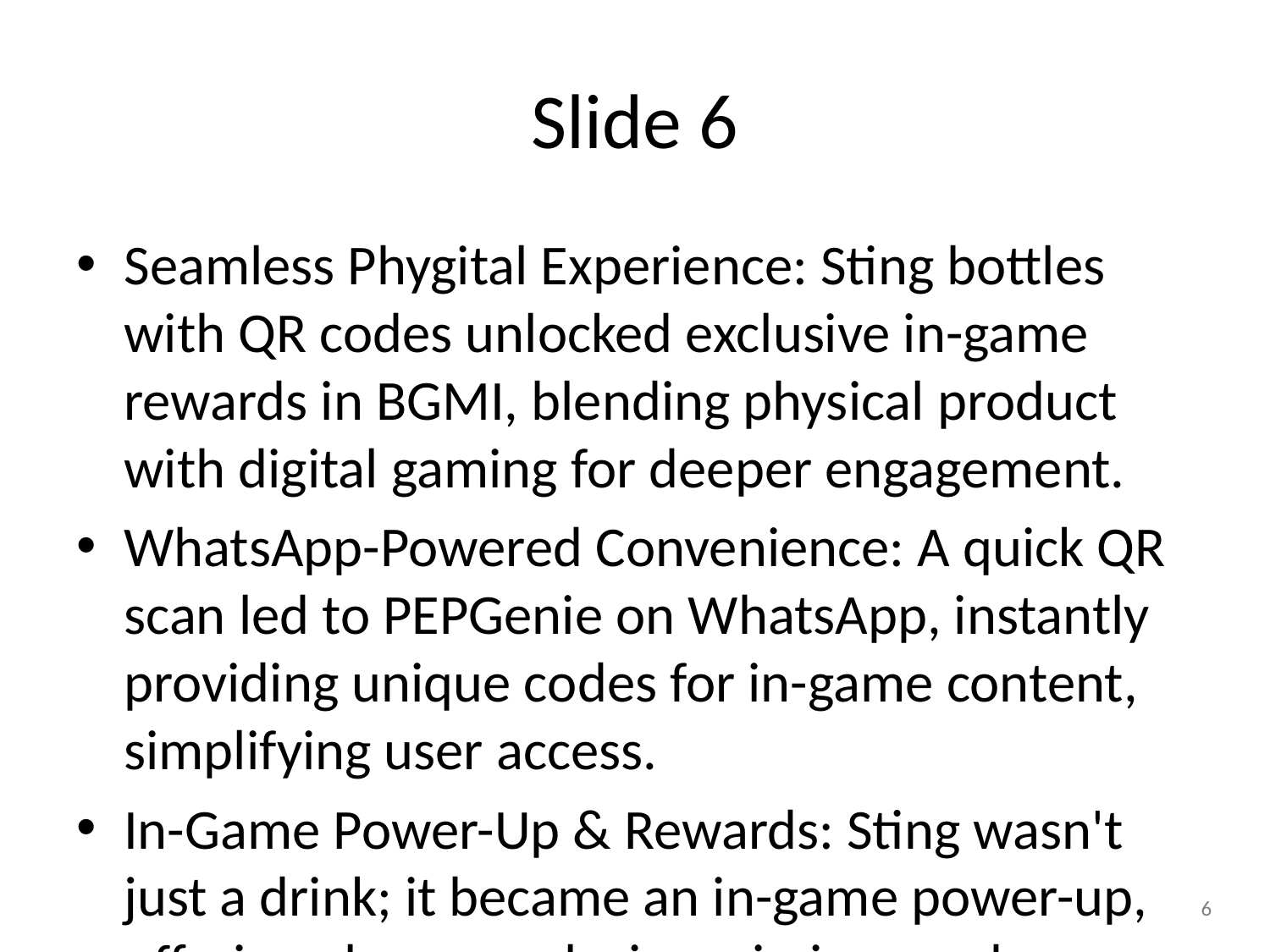

# Slide 6
Seamless Phygital Experience: Sting bottles with QR codes unlocked exclusive in-game rewards in BGMI, blending physical product with digital gaming for deeper engagement.
WhatsApp-Powered Convenience: A quick QR scan led to PEPGenie on WhatsApp, instantly providing unique codes for in-game content, simplifying user access.
In-Game Power-Up & Rewards: Sting wasn't just a drink; it became an in-game power-up, offering players exclusive missions and coveted digital collectibles, enhancing gameplay.
New Benchmark for Brand Engagement: This campaign set a new standard, showing how beverage brands can powerfully connect with youth and gamers through immersive, integrated experiences.
Customer Facing
Sting drives product promotion, engagement and a richer first party database through interactive campaigns on WhatsApp
~100K
2 Lakh
Customer initiated
messages
Active users captured during campaign duration
6